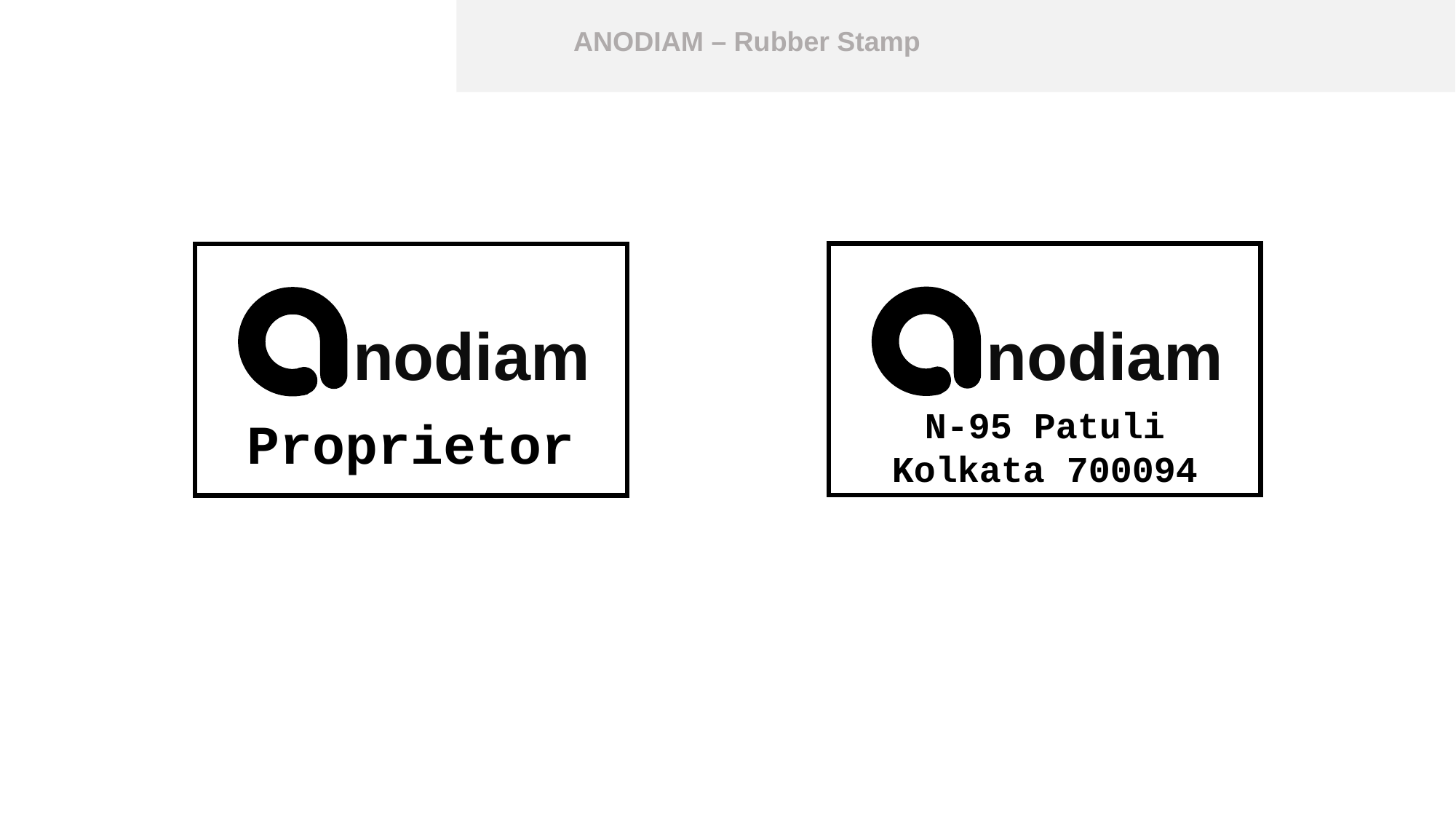

ANODIAM – Rubber Stamp

nodiam
nodiam
N-95 Patuli
Kolkata 700094
Proprietor